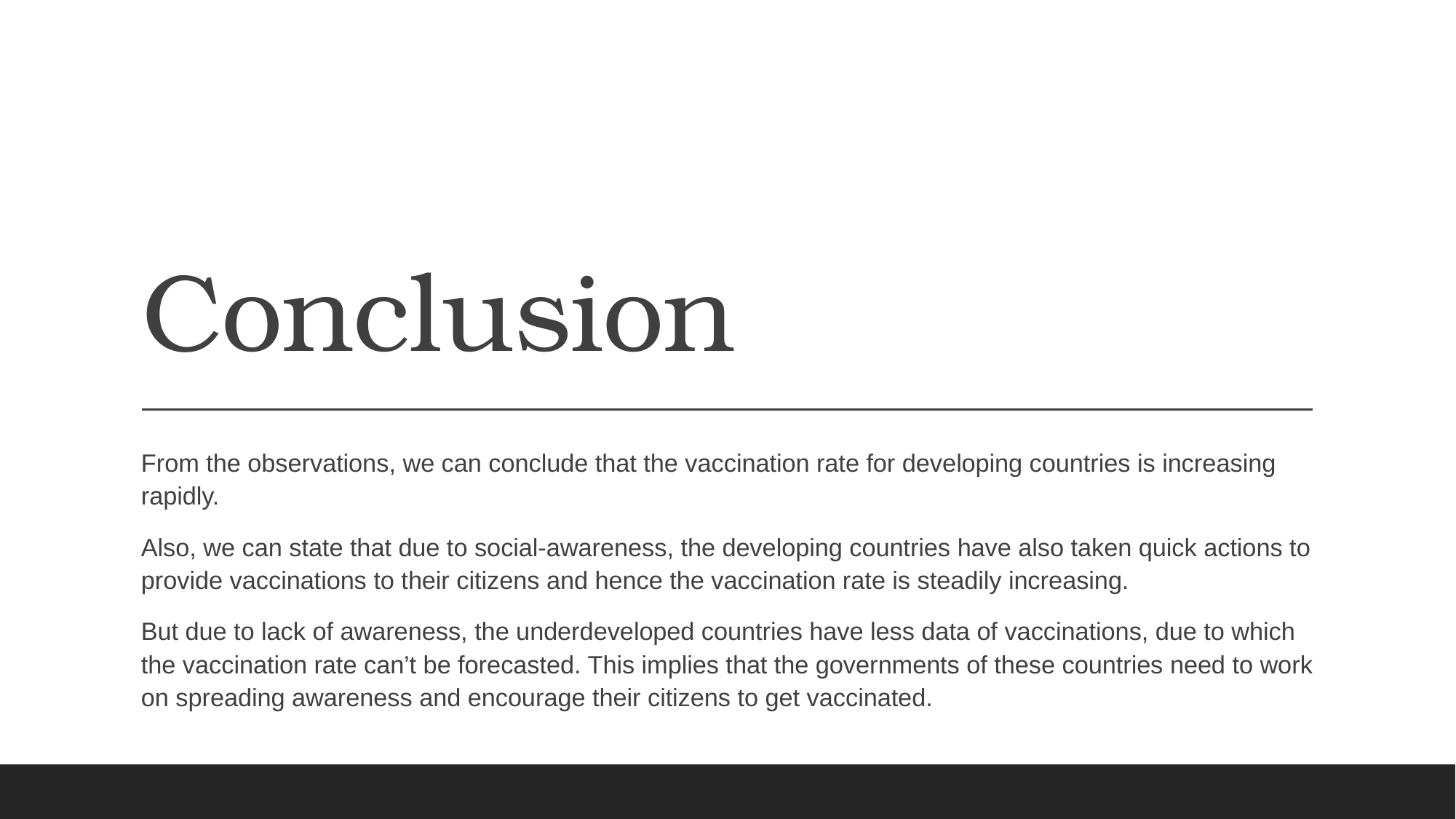

# Conclusion
From the observations, we can conclude that the vaccination rate for developing countries is increasing rapidly.
Also, we can state that due to social-awareness, the developing countries have also taken quick actions to provide vaccinations to their citizens and hence the vaccination rate is steadily increasing.
But due to lack of awareness, the underdeveloped countries have less data of vaccinations, due to which the vaccination rate can’t be forecasted. This implies that the governments of these countries need to work on spreading awareness and encourage their citizens to get vaccinated.